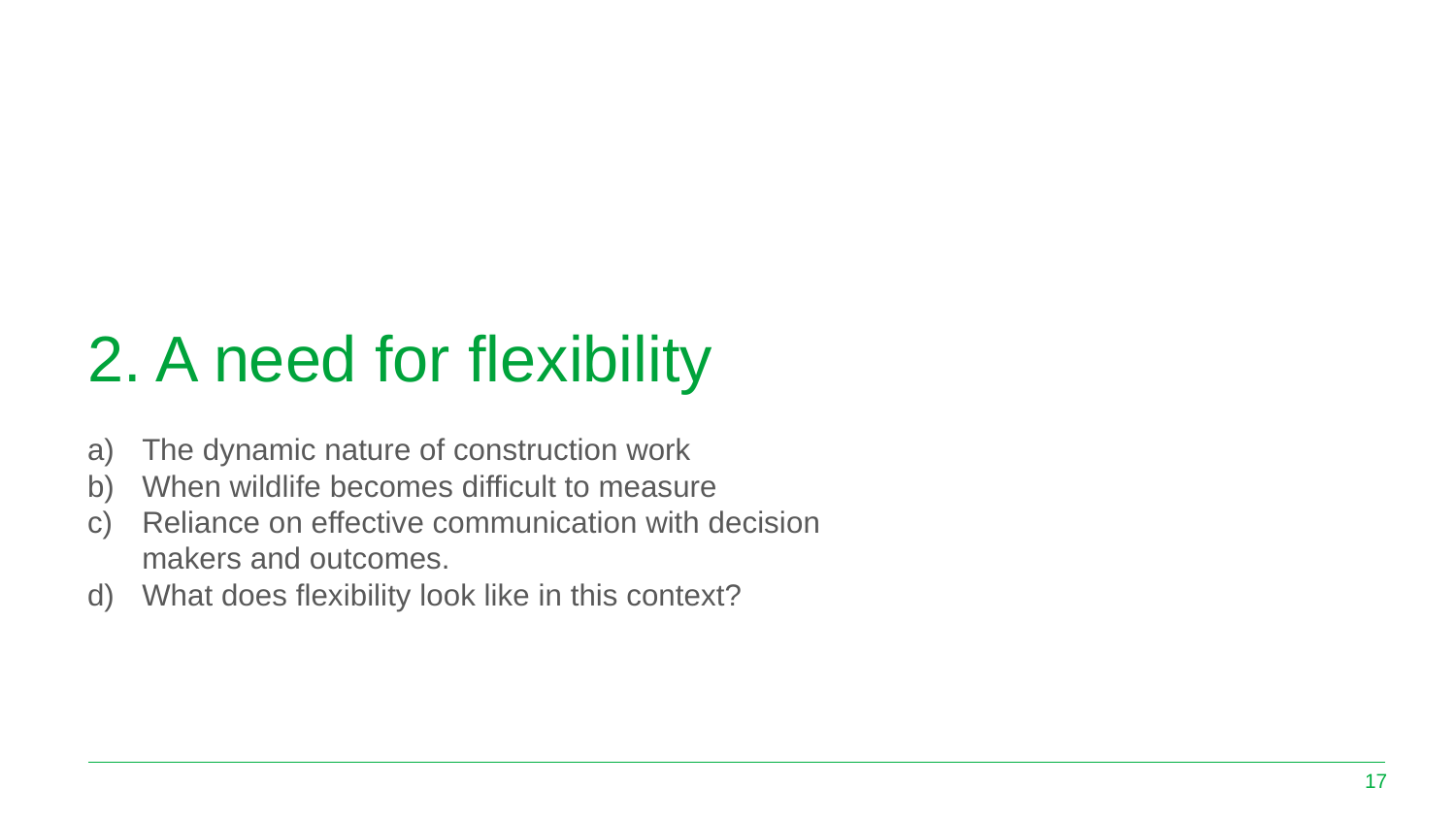

# 2. A need for flexibility
The dynamic nature of construction work​
When wildlife​ becomes difficult to measure
Reliance on effective communication with decision makers and outcomes.​
What does flexibility look like in this context?
17